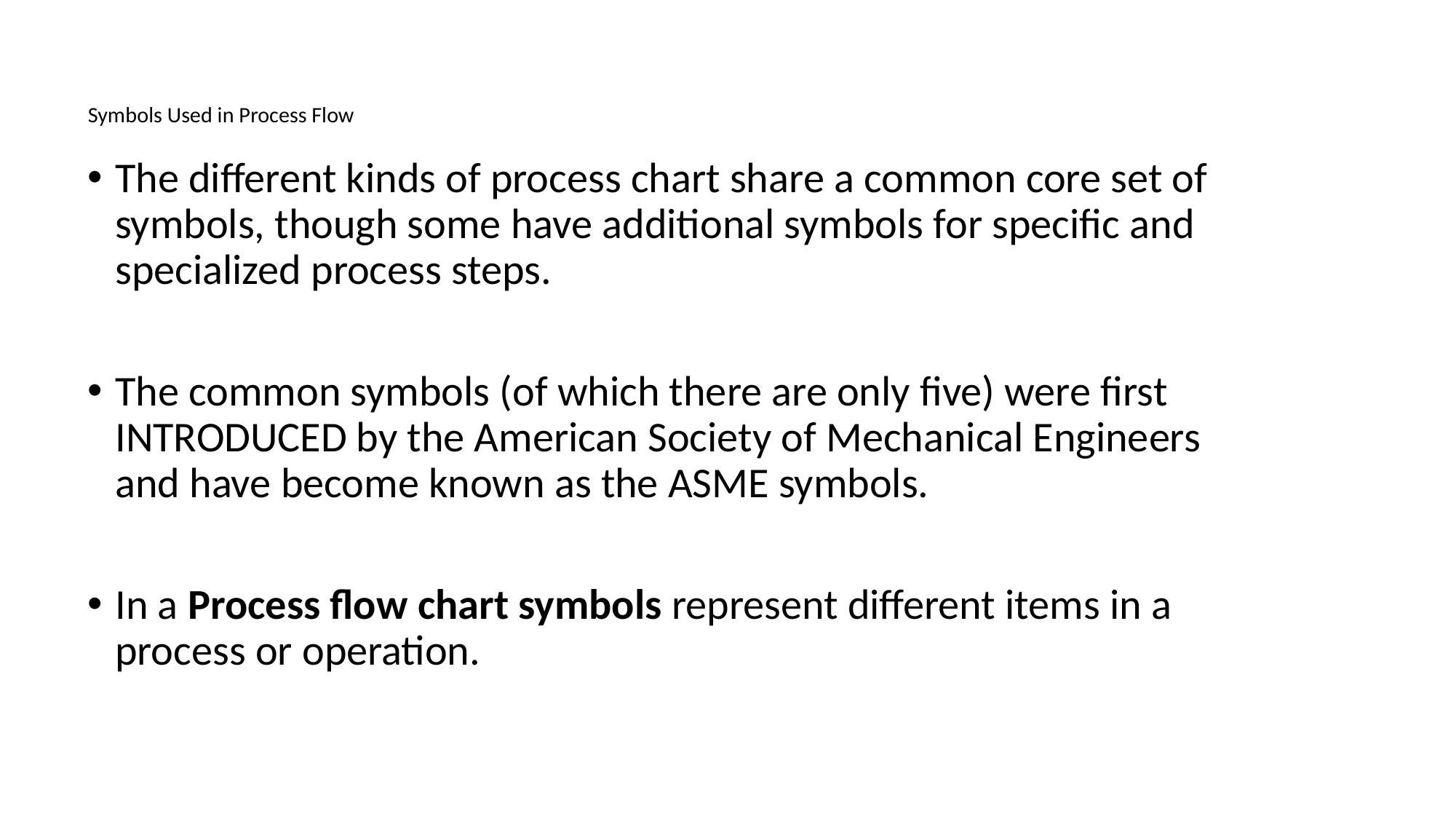

# Symbols Used in Process Flow
The different kinds of process chart share a common core set of symbols, though some have additional symbols for specific and specialized process steps.

The common symbols (of which there are only five) were first INTRODUCED by the American Society of Mechanical Engineers and have become known as the ASME symbols.

In a Process flow chart symbols represent different items in a process or operation.